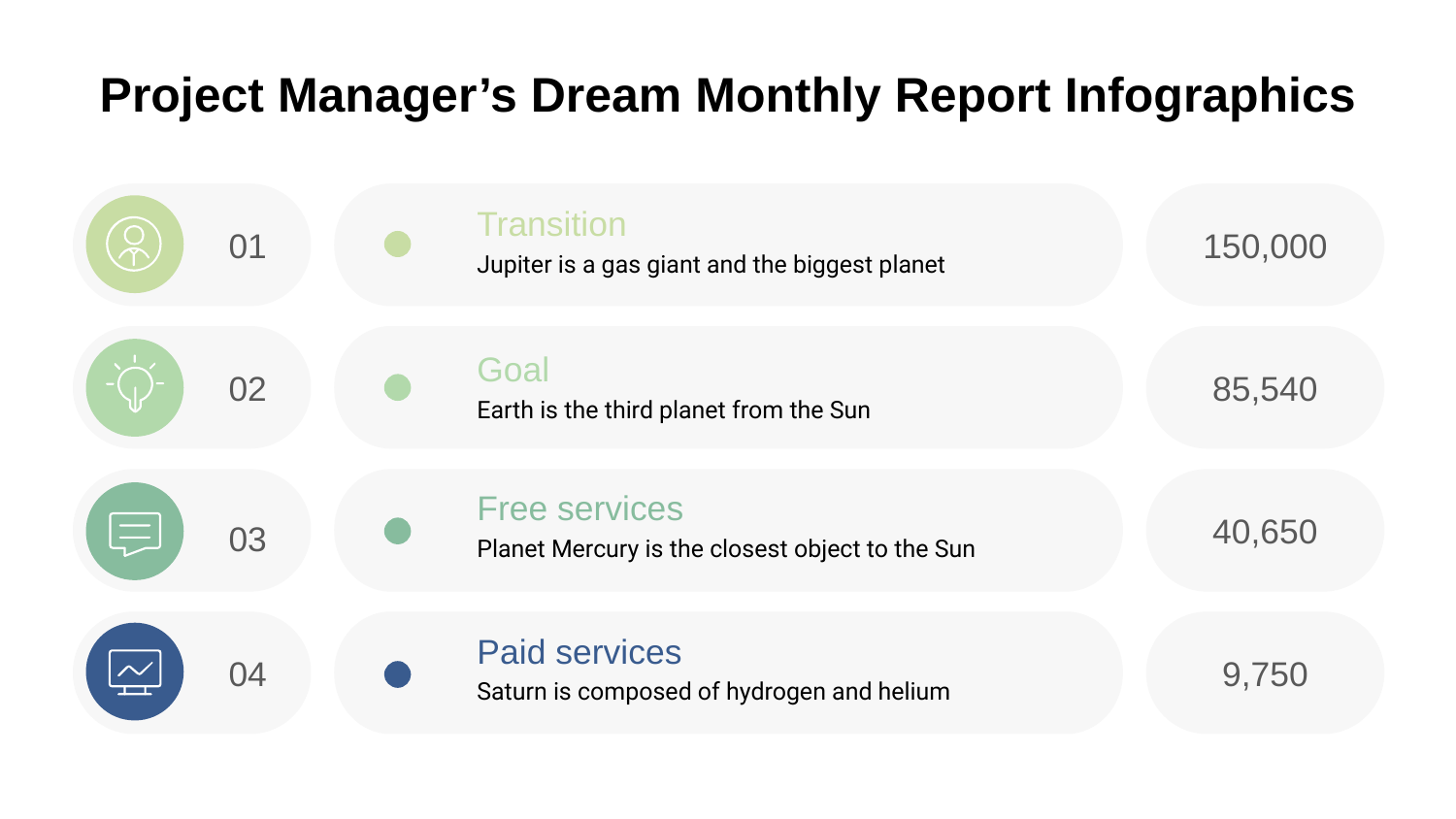

# Project Manager’s Dream Monthly Report Infographics

150,000
Transition

01

Jupiter is a gas giant and the biggest planet

85,540
Goal

02
Earth is the third planet from the Sun

40,650
Free services

03
Planet Mercury is the closest object to the Sun

9,750
Paid services

04

Saturn is composed of hydrogen and helium